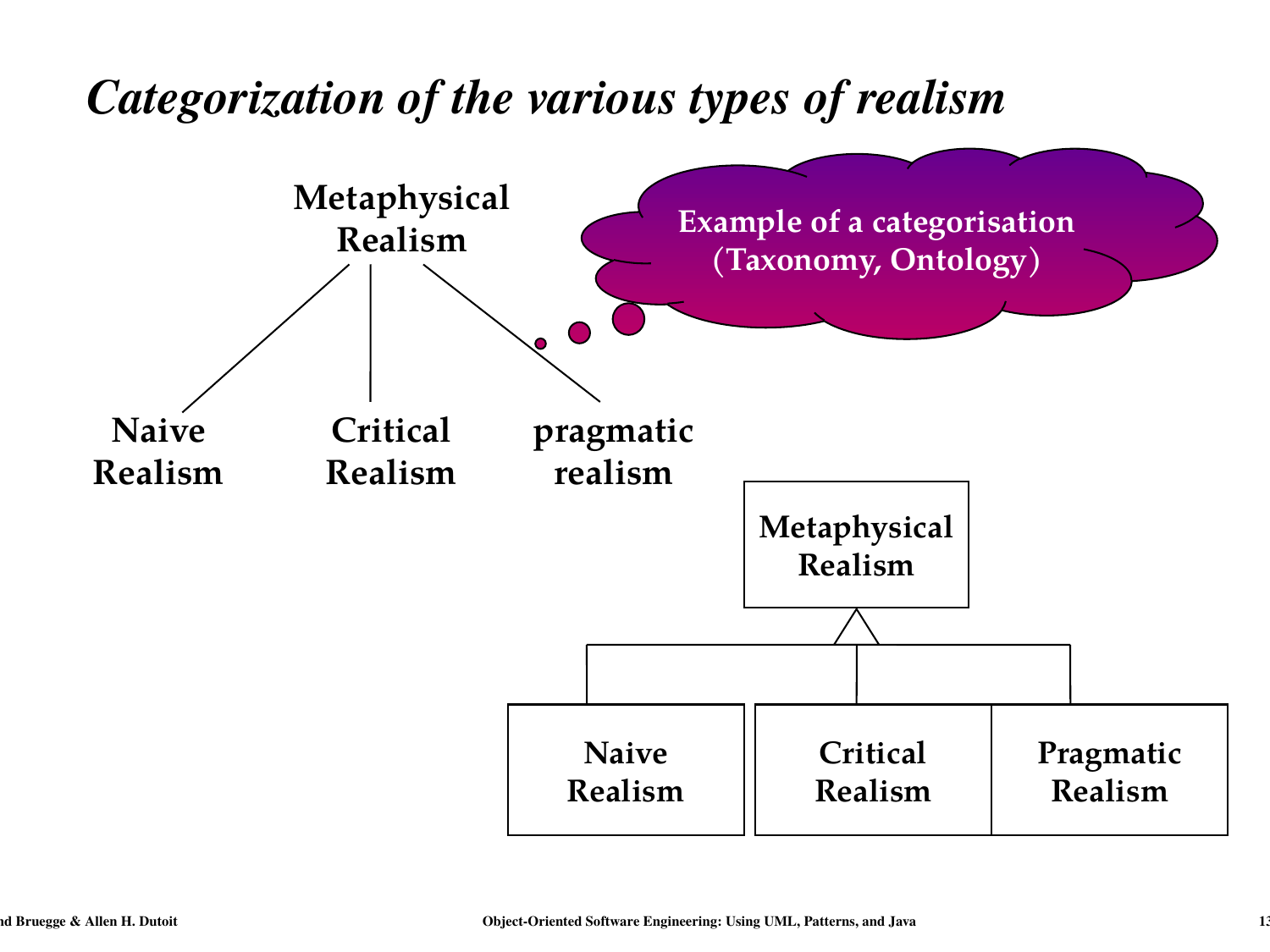

# Categorization of the various types of realism
Example of a categorisation
(Taxonomy, Ontology)
Metaphysical
Realism

Naive
Realism
Critical
Realism
pragmatic
realism
Metaphysical
Realism

Naive
Realism
Critical
Realism
Pragmatic
Realism